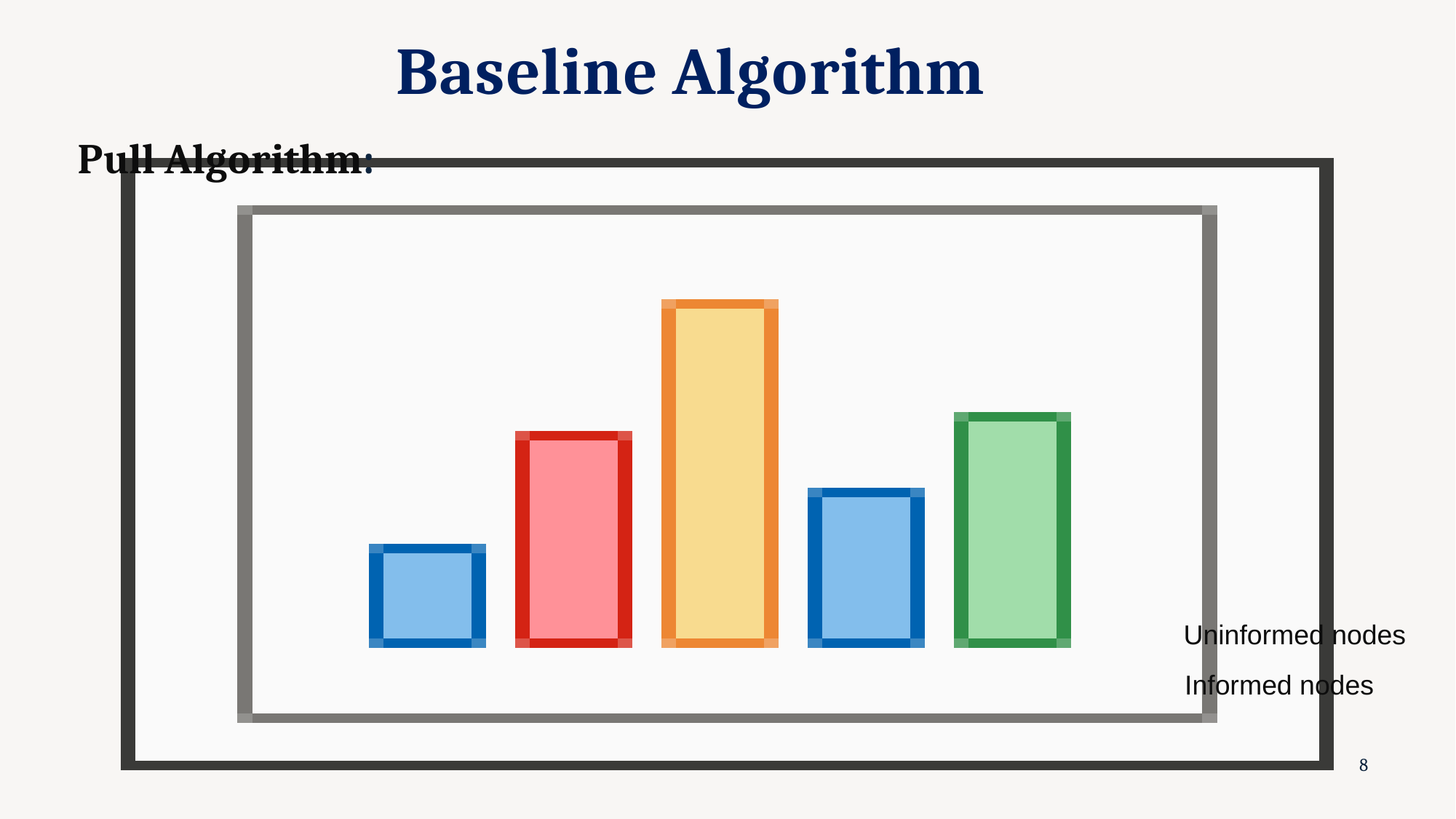

# Baseline Algorithm

Pull Algorithm:
Uninformed nodes
Informed nodes
8